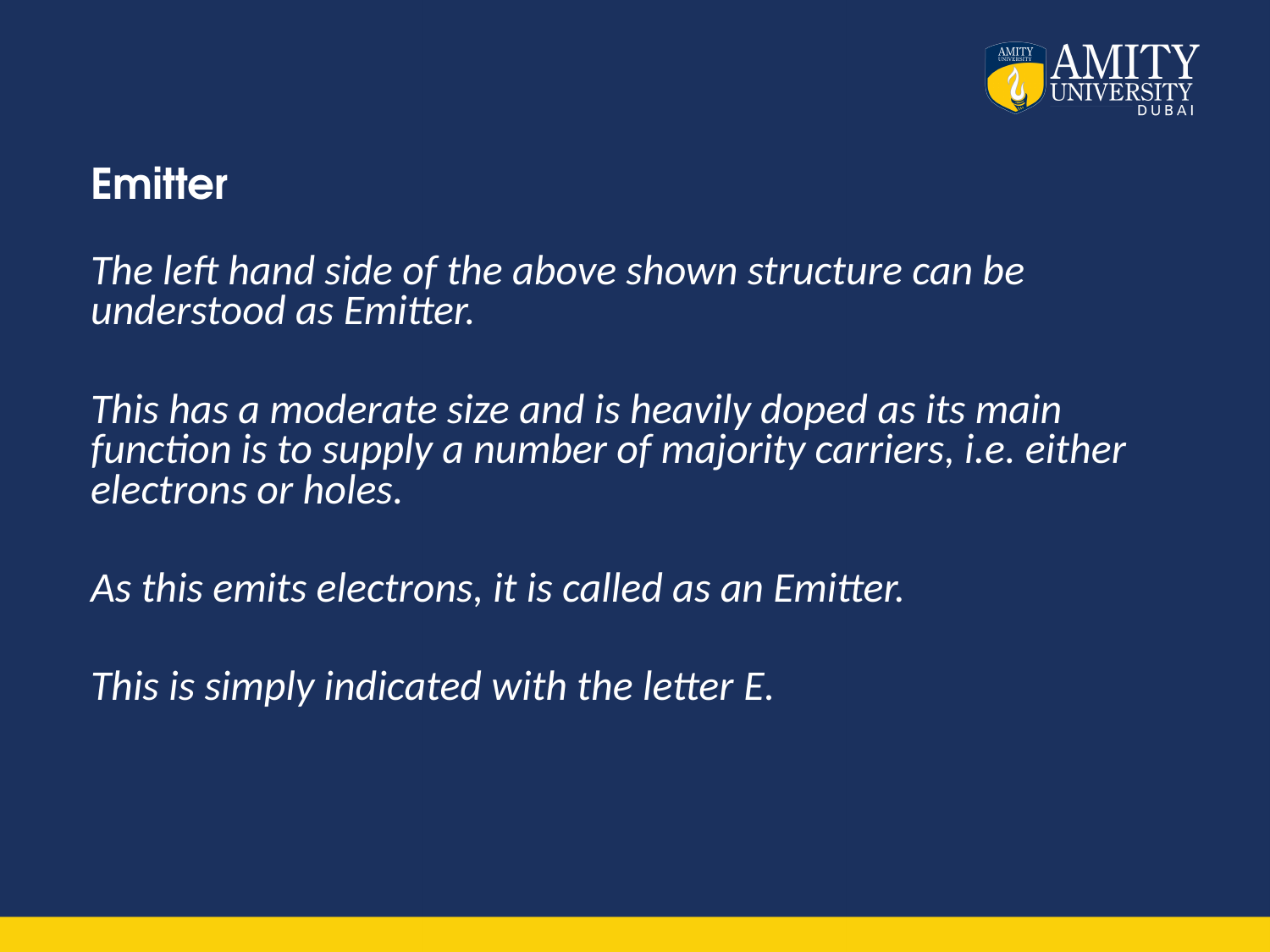

# Emitter
The left hand side of the above shown structure can be understood as Emitter.

This has a moderate size and is heavily doped as its main function is to supply a number of majority carriers, i.e. either electrons or holes.

As this emits electrons, it is called as an Emitter.

This is simply indicated with the letter E.